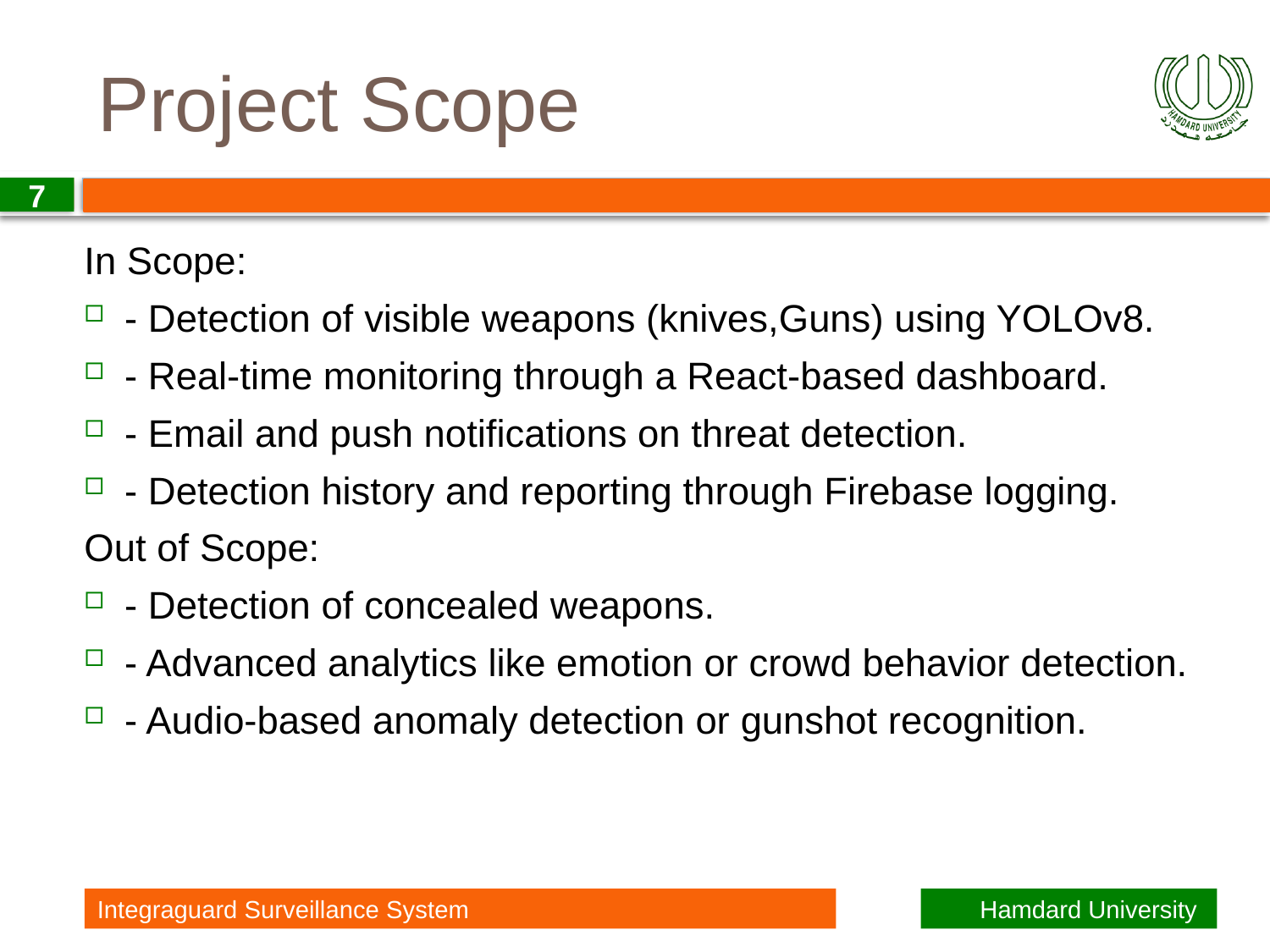

# Project Scope
7
In Scope:
- Detection of visible weapons (knives,Guns) using YOLOv8.
- Real-time monitoring through a React-based dashboard.
- Email and push notifications on threat detection.
- Detection history and reporting through Firebase logging.
Out of Scope:
- Detection of concealed weapons.
- Advanced analytics like emotion or crowd behavior detection.
- Audio-based anomaly detection or gunshot recognition.

Integraguard Surveillance System
Hamdard University